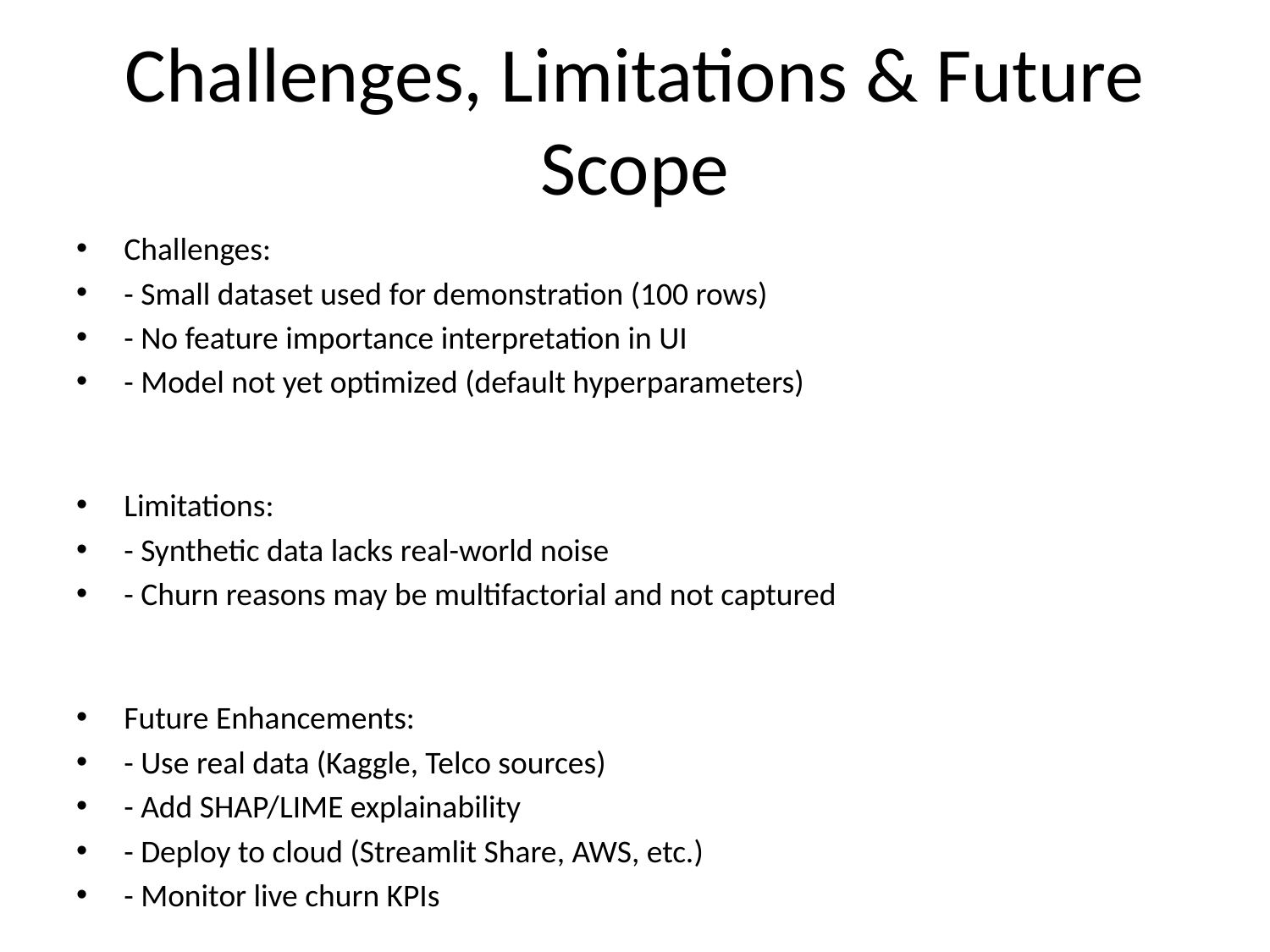

# Challenges, Limitations & Future Scope
Challenges:
- Small dataset used for demonstration (100 rows)
- No feature importance interpretation in UI
- Model not yet optimized (default hyperparameters)

Limitations:
- Synthetic data lacks real-world noise
- Churn reasons may be multifactorial and not captured

Future Enhancements:
- Use real data (Kaggle, Telco sources)
- Add SHAP/LIME explainability
- Deploy to cloud (Streamlit Share, AWS, etc.)
- Monitor live churn KPIs